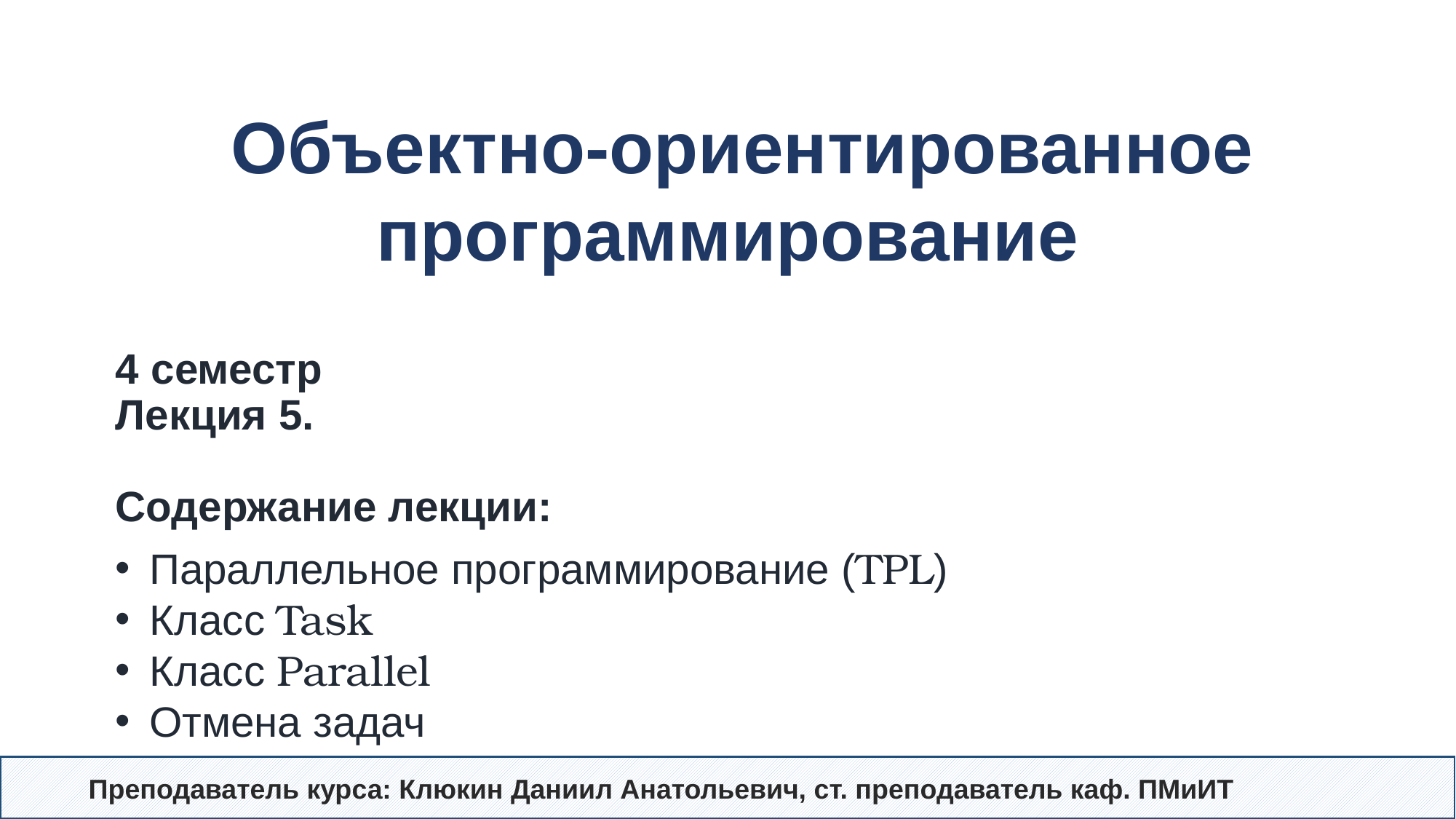

Объектно-ориентированное программирование
# 4 семестр Лекция 5. Содержание лекции:
Параллельное программирование (TPL)
Класс Task
Класс Parallel
Отмена задач
Преподаватель курса: Клюкин Даниил Анатольевич, ст. преподаватель каф. ПМиИТ